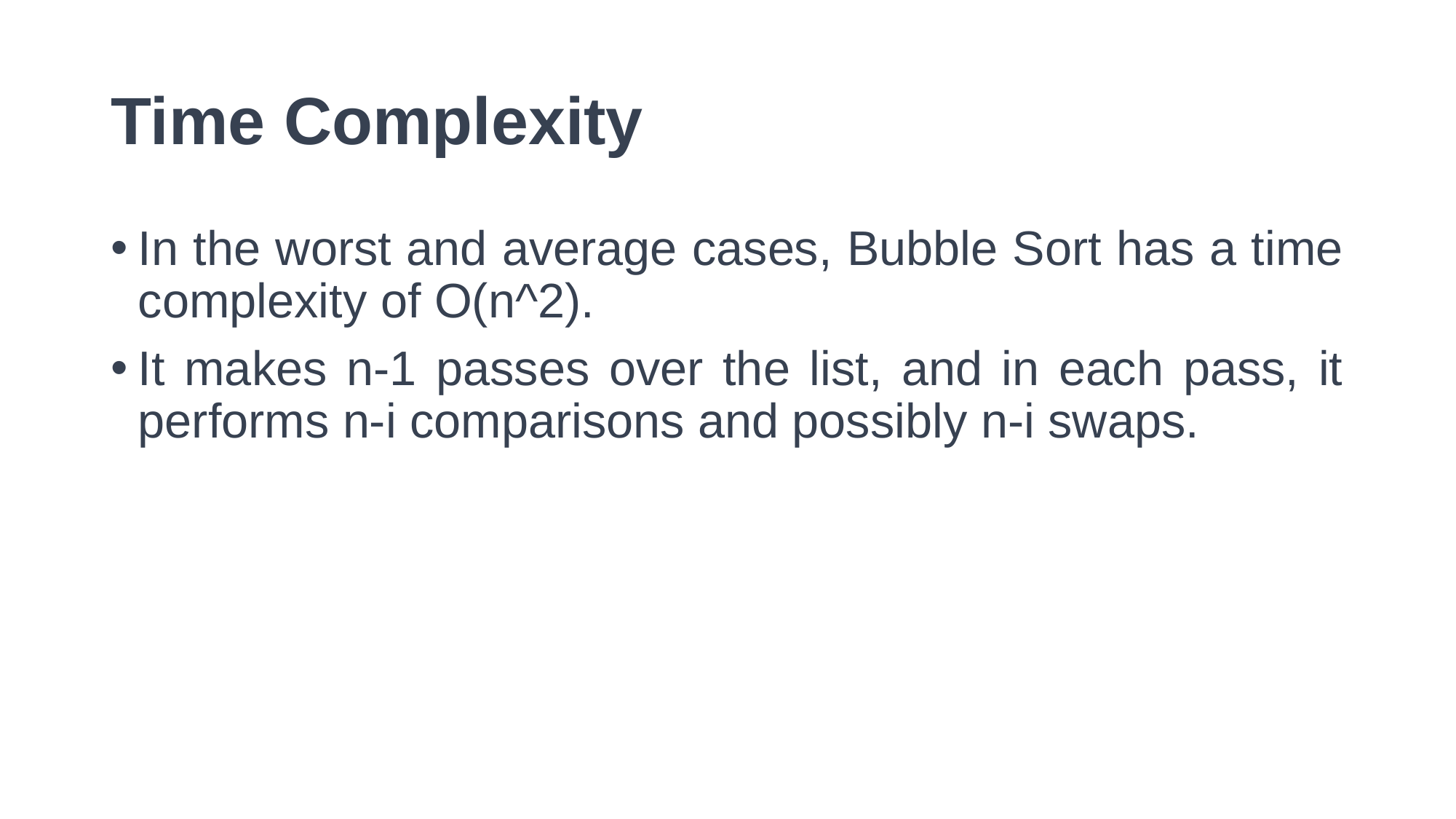

# Time Complexity
In the worst and average cases, Bubble Sort has a time complexity of O(n^2).
It makes n-1 passes over the list, and in each pass, it performs n-i comparisons and possibly n-i swaps.